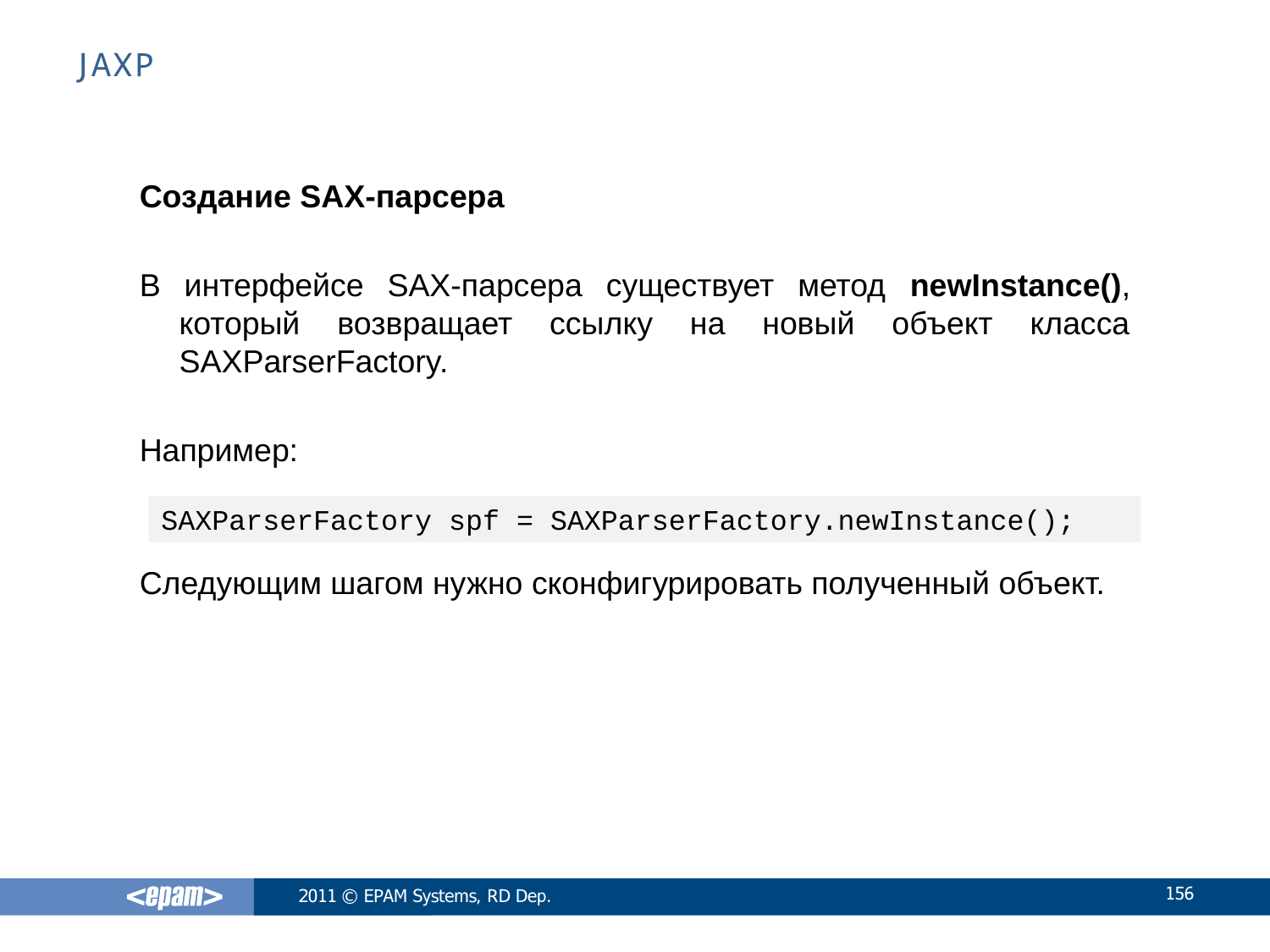

# JAXP
Создание SAX-парсера

В интерфейсе SAX-парсера существует метод newInstance(), который возвращает ссылку на новый объект класса SAXParserFactory.

Например:

Следующим шагом нужно сконфигурировать полученный объект.
SAXParserFactory spf = SAXParserFactory.newInstance();
156
2011 © EPAM Systems, RD Dep.